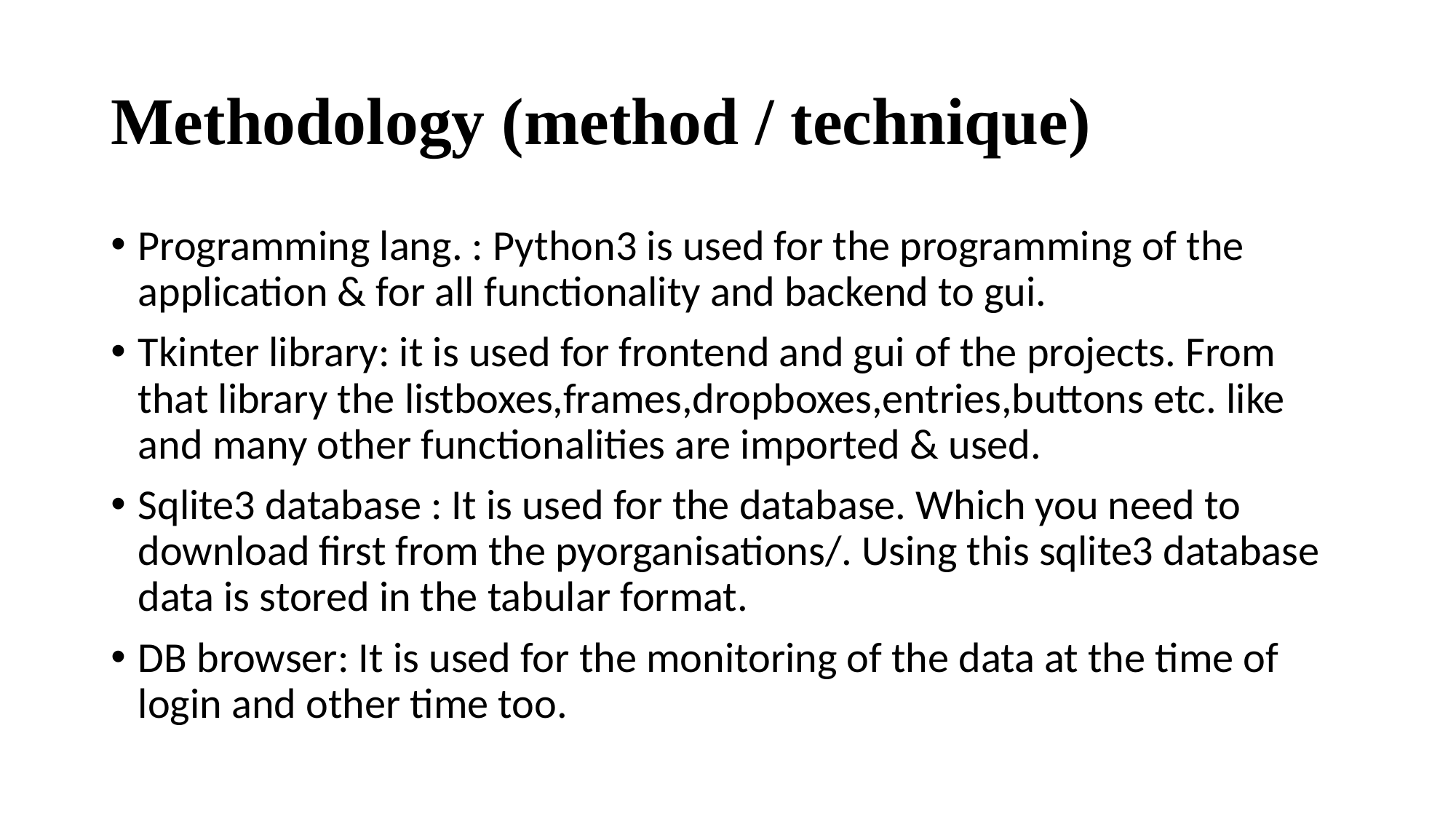

# Methodology (method / technique)
Programming lang. : Python3 is used for the programming of the application & for all functionality and backend to gui.
Tkinter library: it is used for frontend and gui of the projects. From that library the listboxes,frames,dropboxes,entries,buttons etc. like and many other functionalities are imported & used.
Sqlite3 database : It is used for the database. Which you need to download first from the pyorganisations/. Using this sqlite3 database data is stored in the tabular format.
DB browser: It is used for the monitoring of the data at the time of login and other time too.